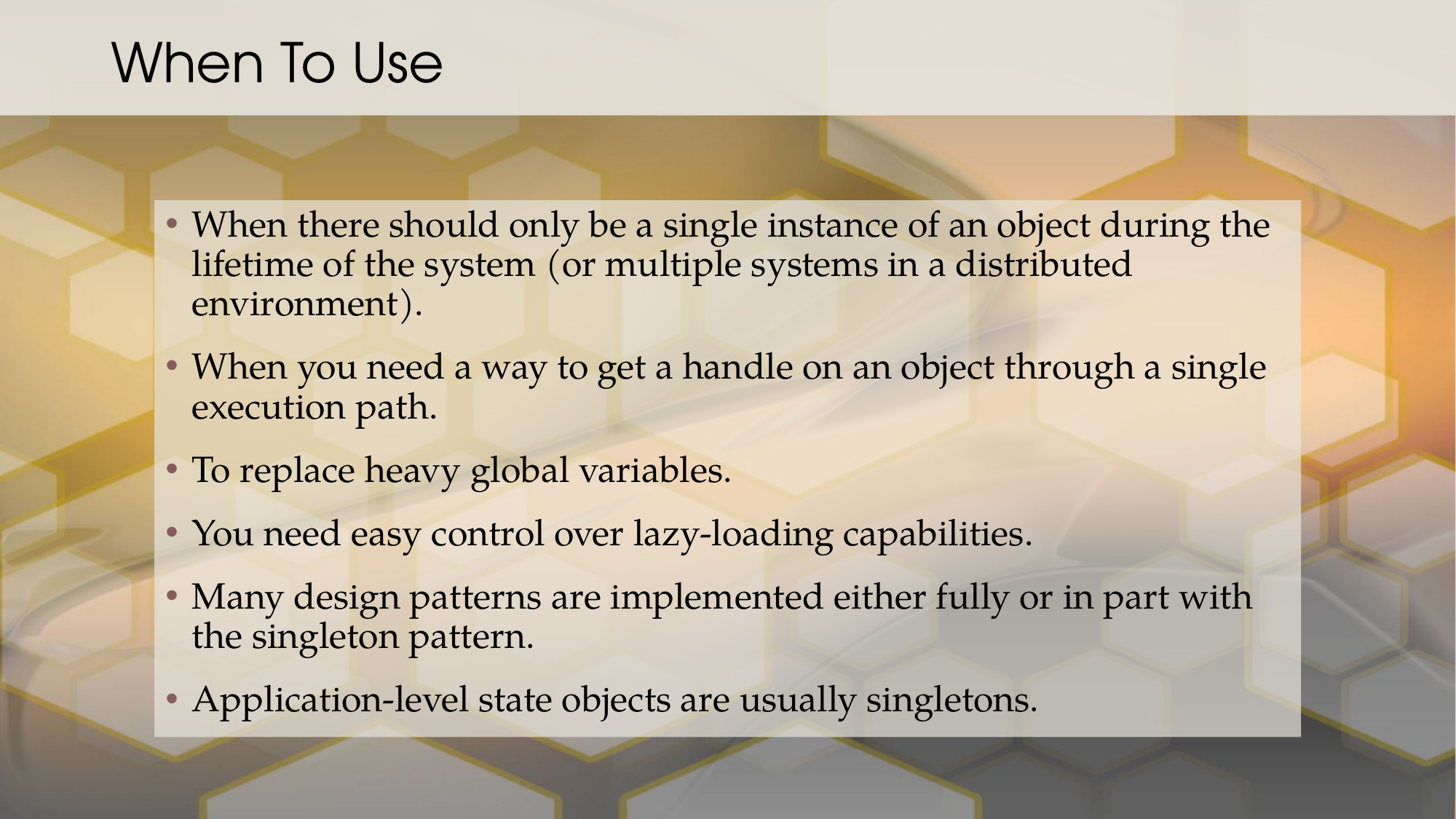

# When To Use
When there should only be a single instance of an object during the lifetime of the system (or multiple systems in a distributed environment).
When you need a way to get a handle on an object through a single execution path.
To replace heavy global variables.
You need easy control over lazy-loading capabilities.
Many design patterns are implemented either fully or in part with the singleton pattern.
Application-level state objects are usually singletons.